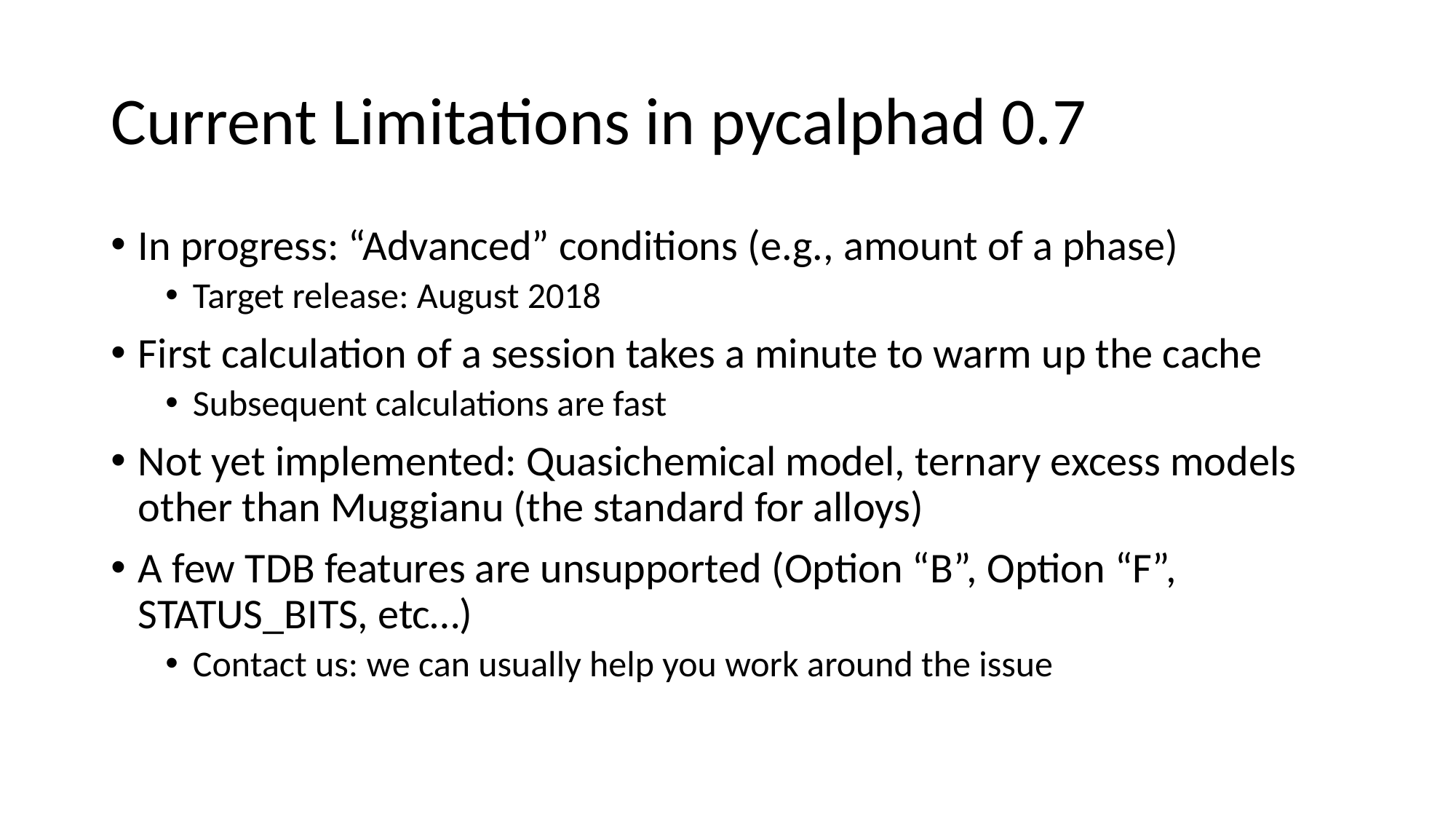

# Current Limitations in pycalphad 0.7
In progress: “Advanced” conditions (e.g., amount of a phase)
Target release: August 2018
First calculation of a session takes a minute to warm up the cache
Subsequent calculations are fast
Not yet implemented: Quasichemical model, ternary excess models other than Muggianu (the standard for alloys)
A few TDB features are unsupported (Option “B”, Option “F”, STATUS_BITS, etc…)
Contact us: we can usually help you work around the issue